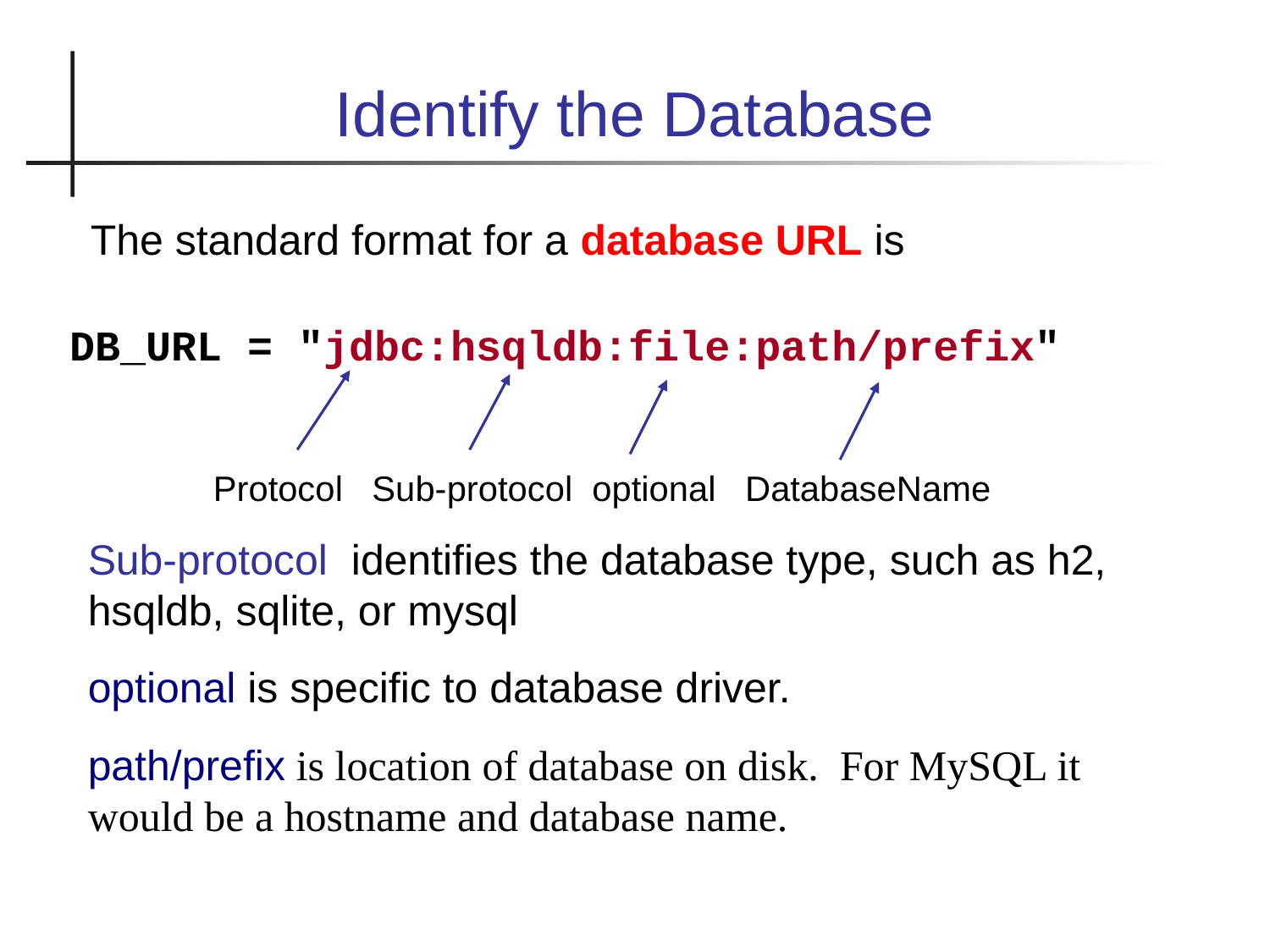

Identify the Database
The standard format for a database URL is
DB_URL = "jdbc:hsqldb:file:path/prefix"

Protocol   Sub-protocol  optional   DatabaseName
Sub-protocol  identifies the database type, such as h2, hsqldb, sqlite, or mysql
optional is specific to database driver.
path/prefix is location of database on disk.  For MySQL it would be a hostname and database name.